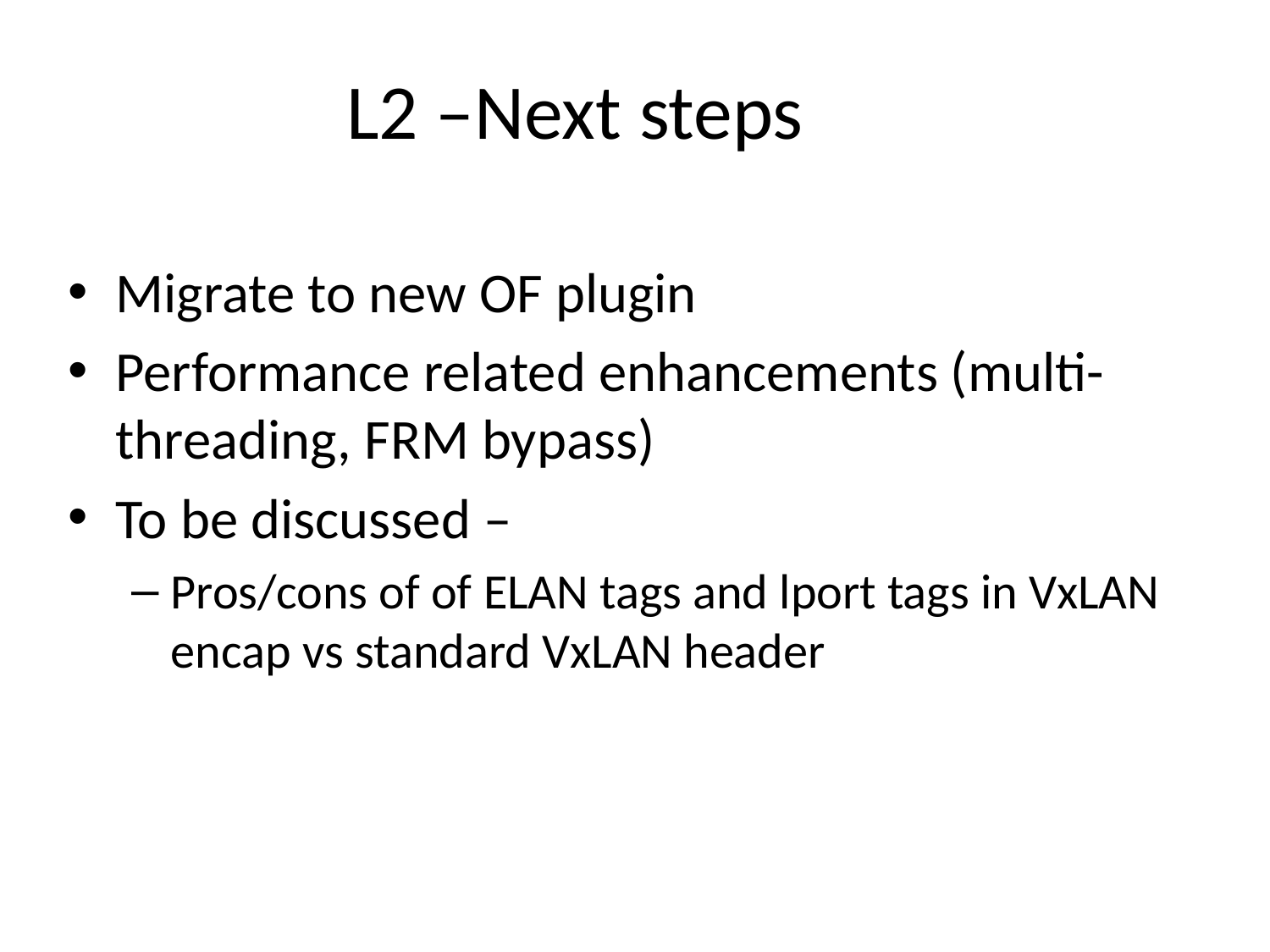

# L2 –Next steps
Migrate to new OF plugin
Performance related enhancements (multi-threading, FRM bypass)
To be discussed –
Pros/cons of of ELAN tags and lport tags in VxLAN encap vs standard VxLAN header